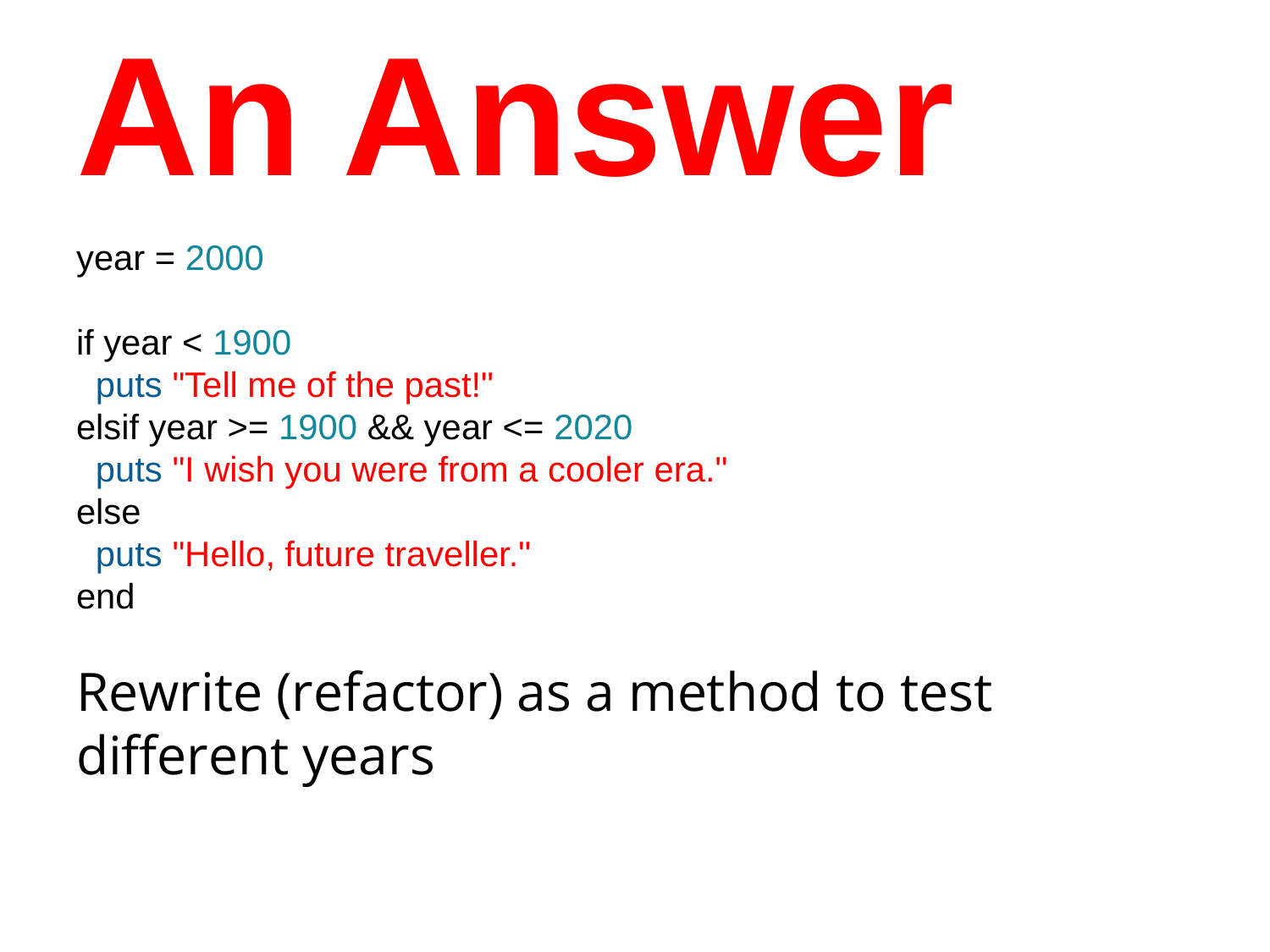

# An Answer
year = 2000

if year < 1900
  puts "Tell me of the past!"
elsif year >= 1900 && year <= 2020
  puts "I wish you were from a cooler era."
else
  puts "Hello, future traveller."
end

Rewrite (refactor) as a method to test different years